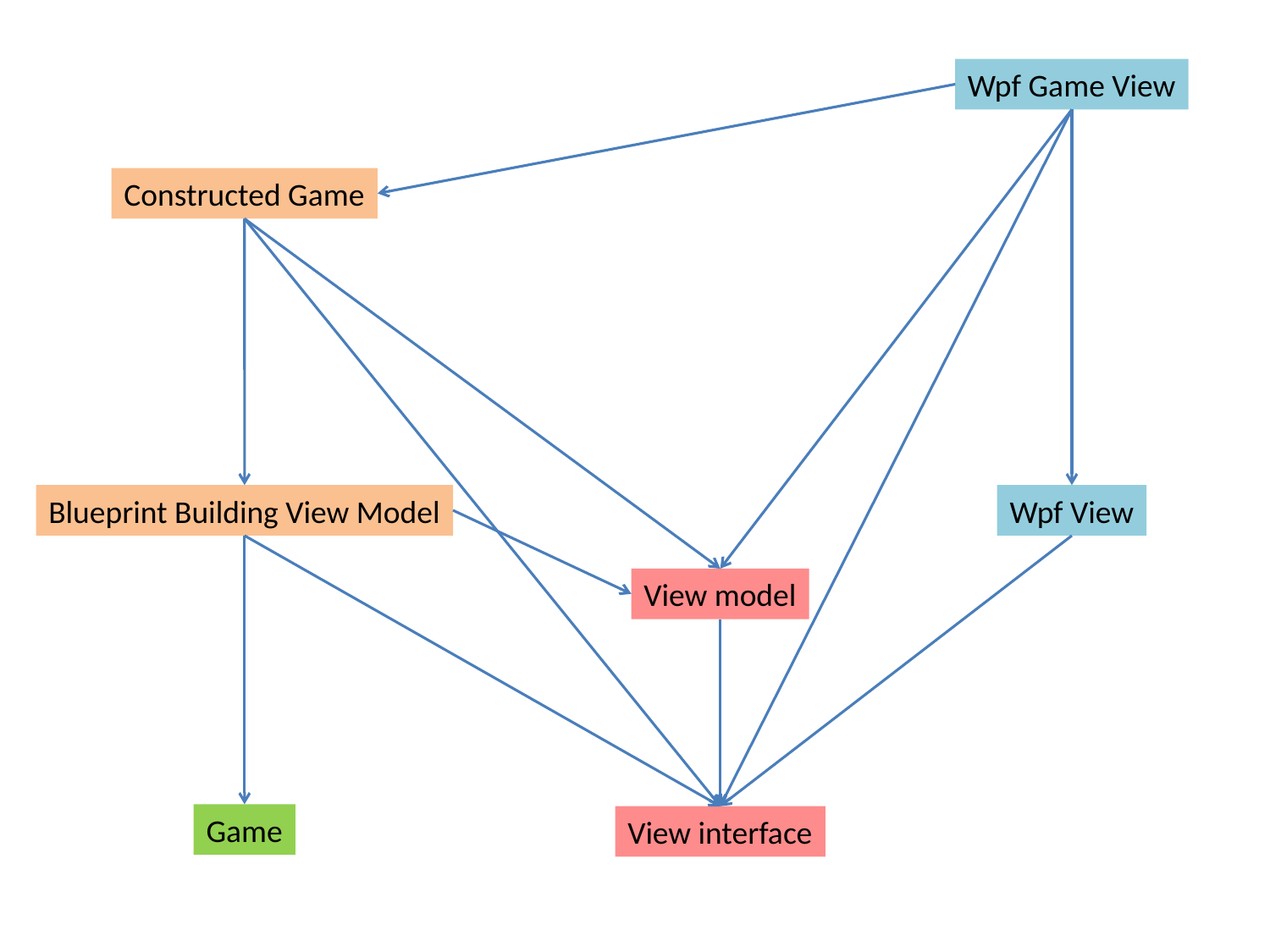

Wpf Game View
Constructed Game
Blueprint Building View Model
Wpf View
View model
Game
View interface